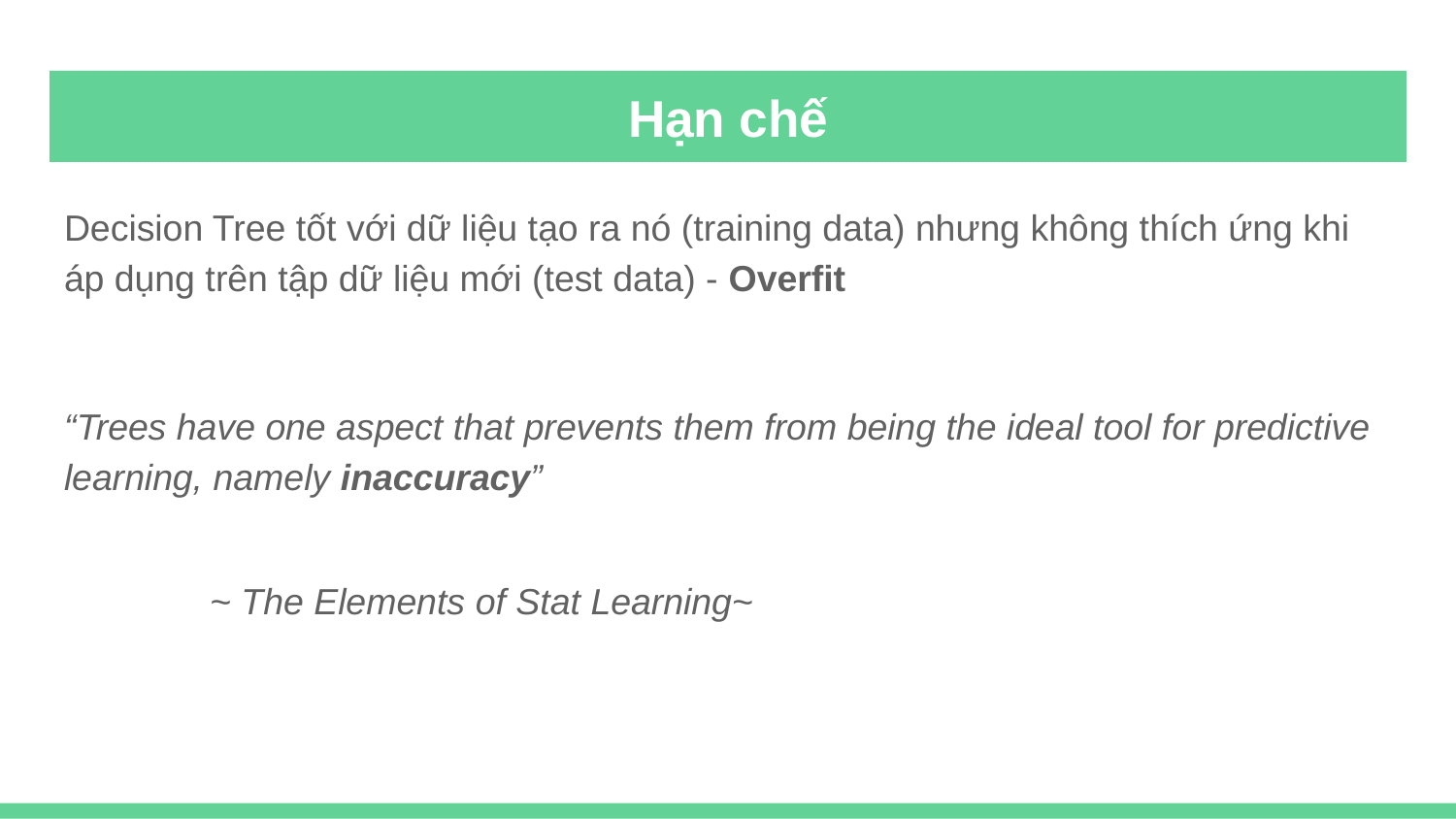

# Hạn chế
Decision Tree tốt với dữ liệu tạo ra nó (training data) nhưng không thích ứng khi áp dụng trên tập dữ liệu mới (test data) - Overfit

“Trees have one aspect that prevents them from being the ideal tool for predictive learning, namely inaccuracy”
										~ The Elements of Stat Learning~